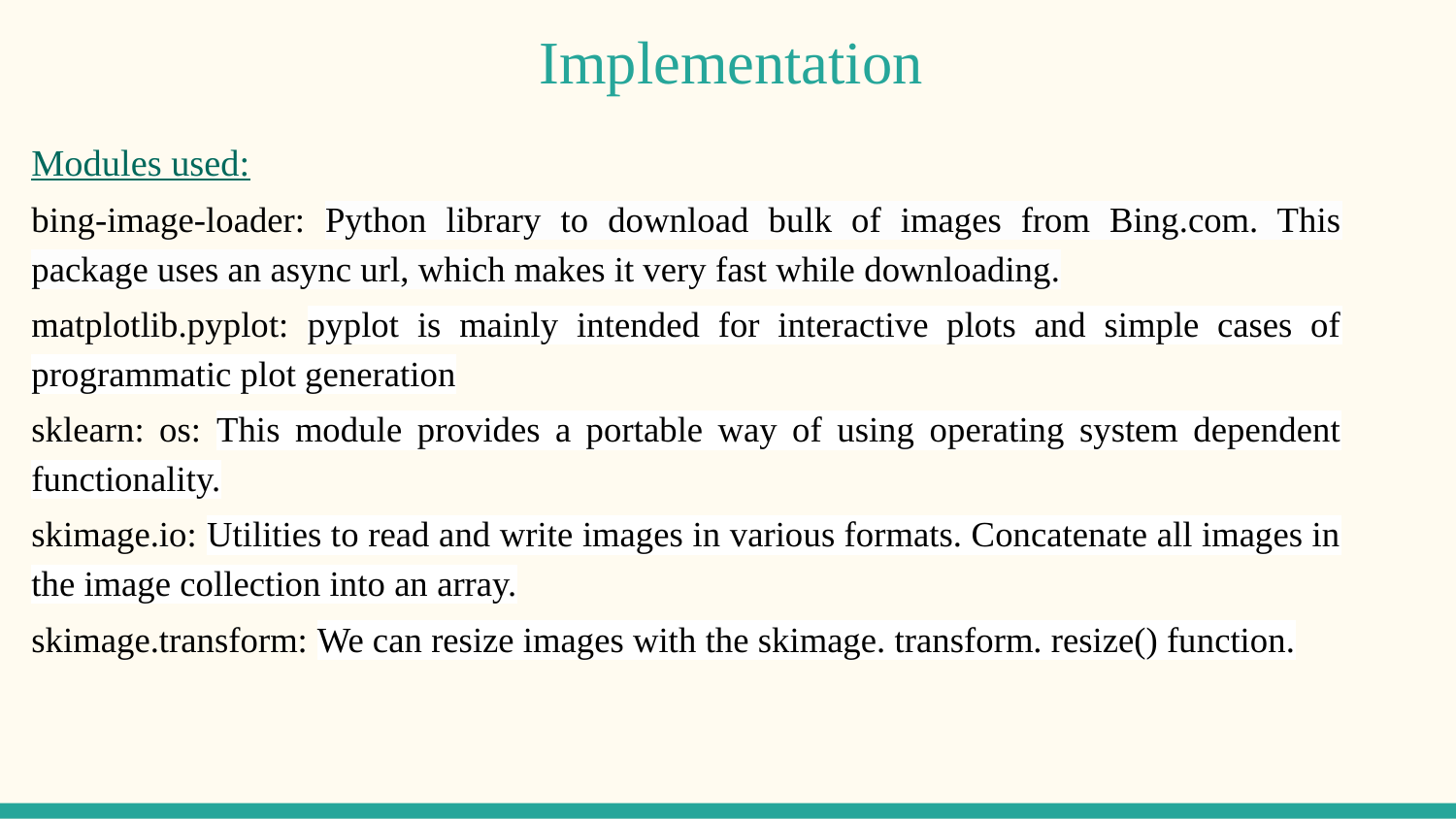

# Implementation
Modules used:
bing-image-loader: Python library to download bulk of images from Bing.com. This package uses an async url, which makes it very fast while downloading.
matplotlib.pyplot: pyplot is mainly intended for interactive plots and simple cases of programmatic plot generation
sklearn: os: This module provides a portable way of using operating system dependent functionality.
skimage.io: Utilities to read and write images in various formats. Concatenate all images in the image collection into an array.
skimage.transform: We can resize images with the skimage. transform. resize() function.